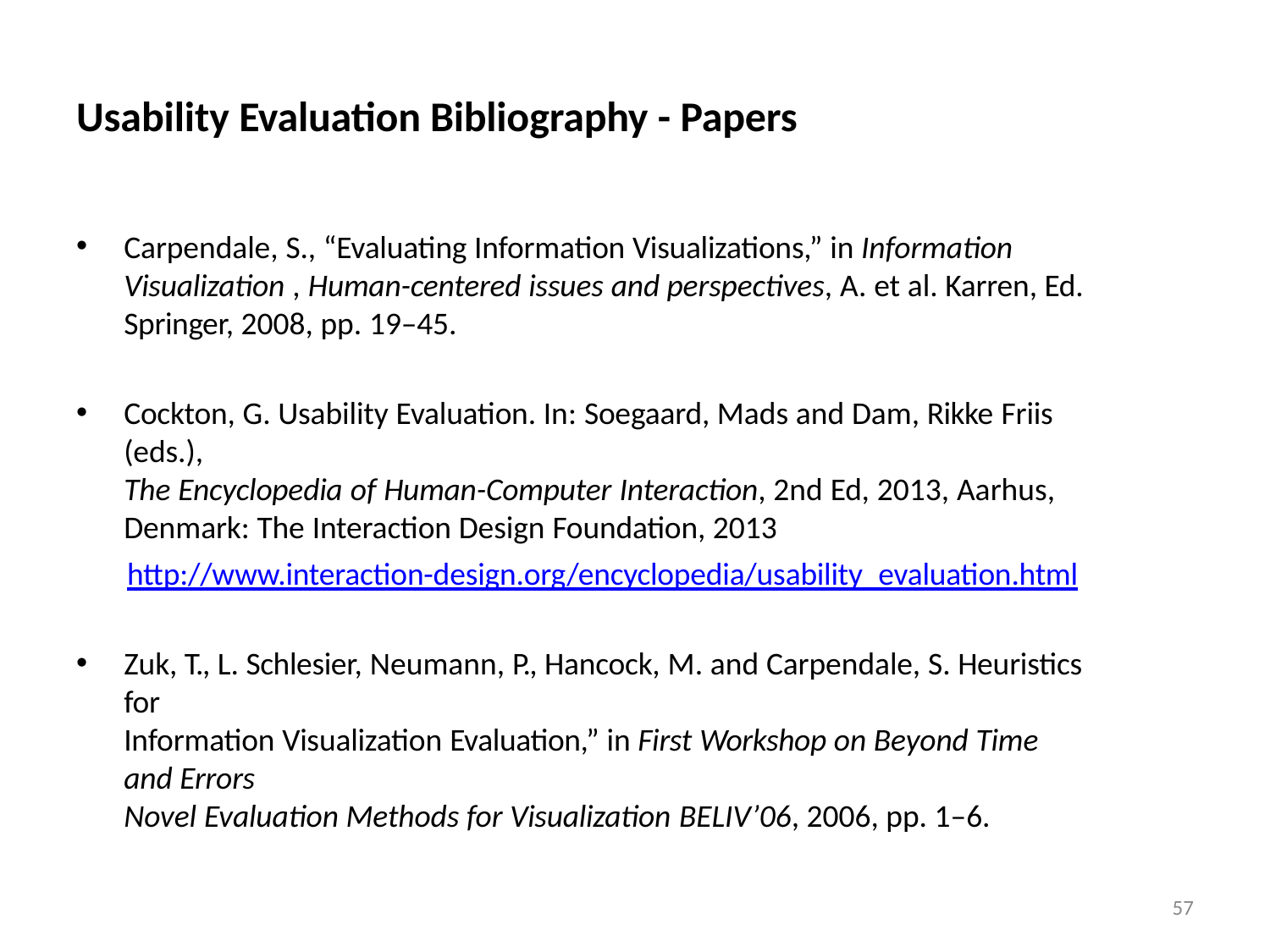

# Usability Evaluation Bibliography - Papers
Carpendale, S., “Evaluating Information Visualizations,” in Information  Visualization , Human-centered issues and perspectives, A. et al. Karren, Ed.  Springer, 2008, pp. 19–45.

Cockton, G. Usability Evaluation. In: Soegaard, Mads and Dam, Rikke Friis (eds.),
The Encyclopedia of Human-Computer Interaction, 2nd Ed, 2013, Aarhus,
Denmark: The Interaction Design Foundation, 2013
http://www.interaction-design.org/encyclopedia/usability_evaluation.html

Zuk, T., L. Schlesier, Neumann, P., Hancock, M. and Carpendale, S. Heuristics for
Information Visualization Evaluation,” in First Workshop on Beyond Time and Errors
Novel Evaluation Methods for Visualization BELIV’06, 2006, pp. 1–6.
57